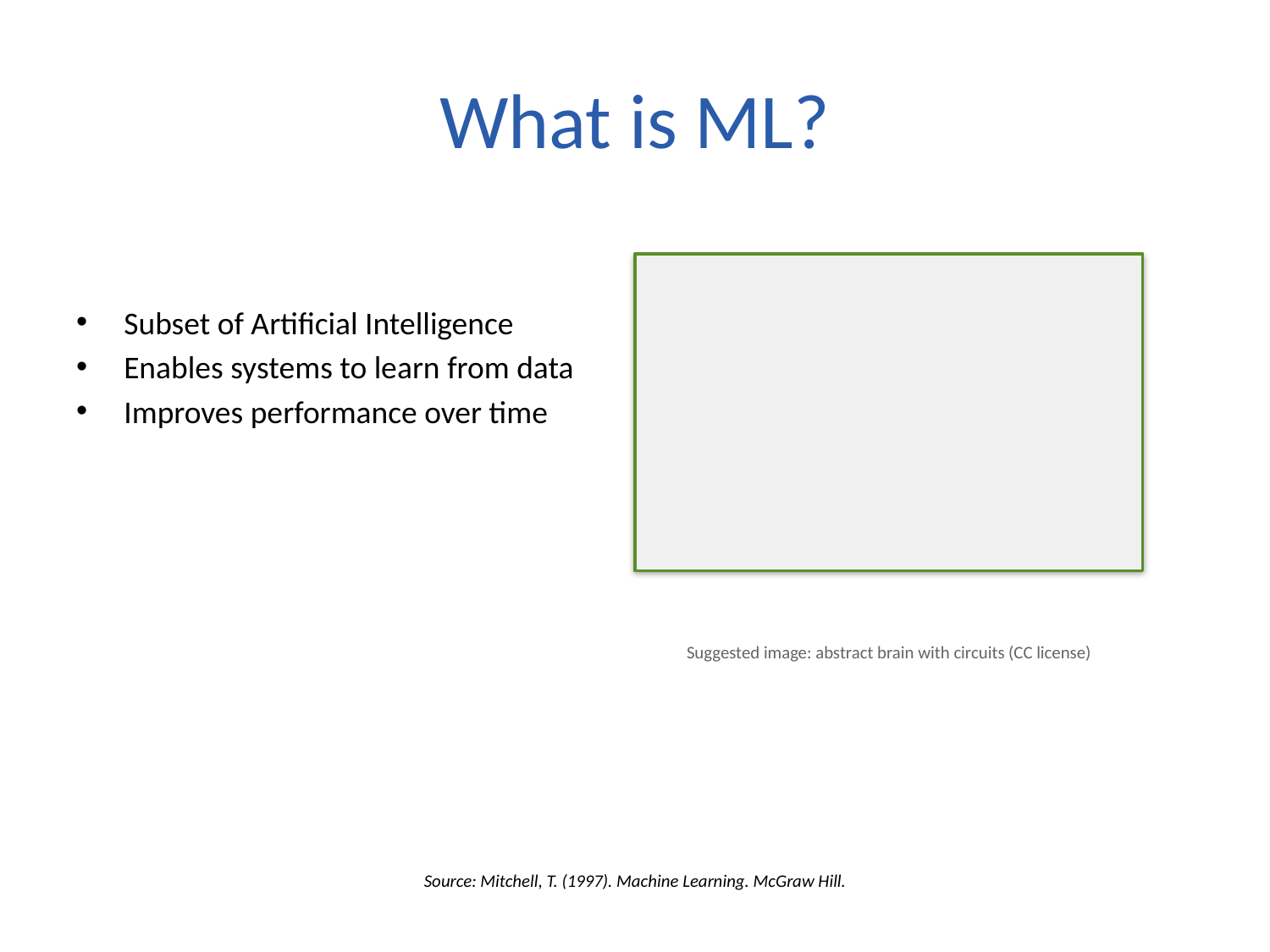

# What is ML?

Subset of Artificial Intelligence
Enables systems to learn from data
Improves performance over time

Suggested image: abstract brain with circuits (CC license)

Source: Mitchell, T. (1997). Machine Learning. McGraw Hill.